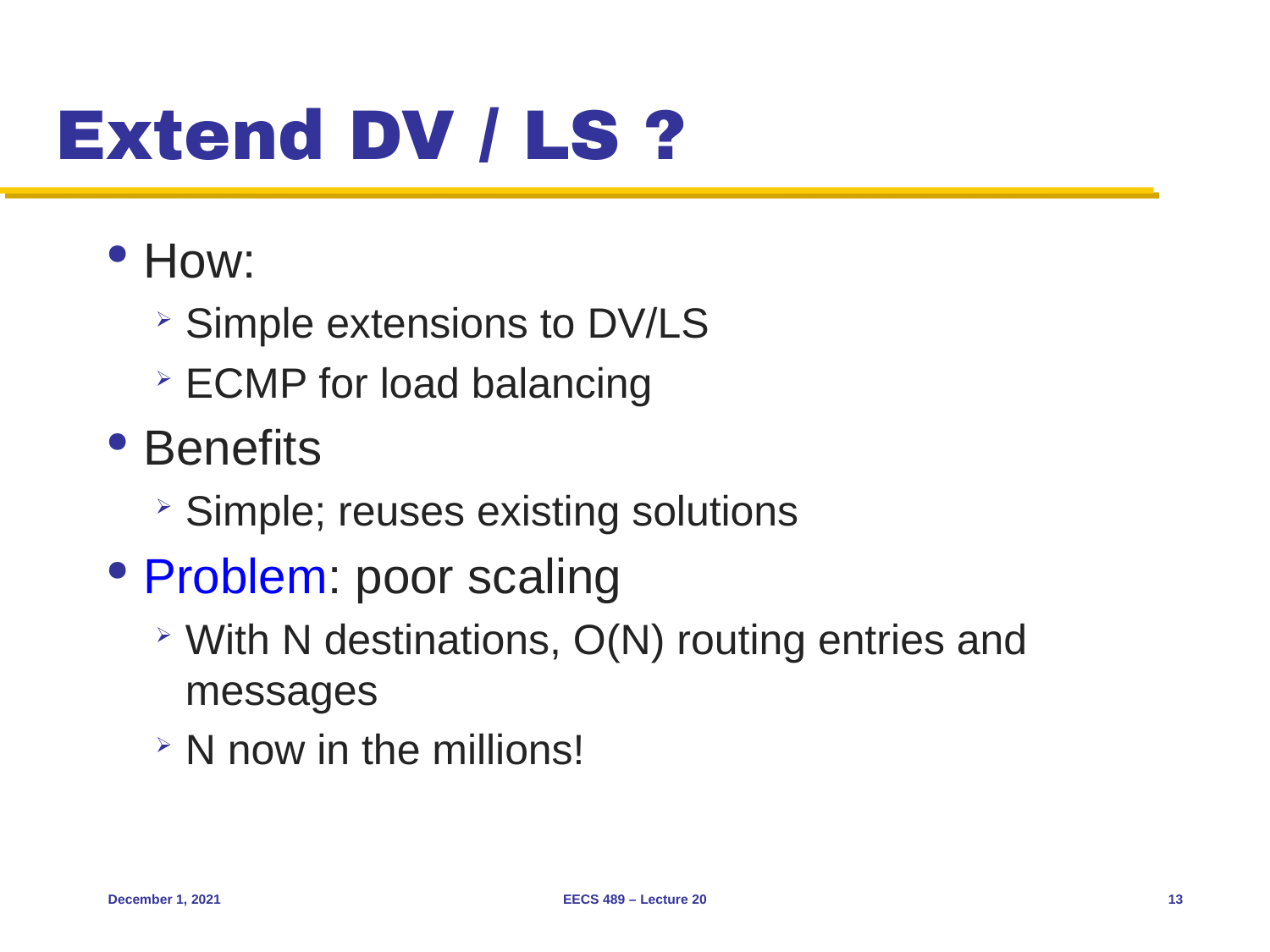

# Extend DV / LS ?
How:
Simple extensions to DV/LS
ECMP for load balancing
Benefits
Simple; reuses existing solutions
Problem: poor scaling
With N destinations, O(N) routing entries and messages
N now in the millions!
December 1, 2021
EECS 489 – Lecture 20
13